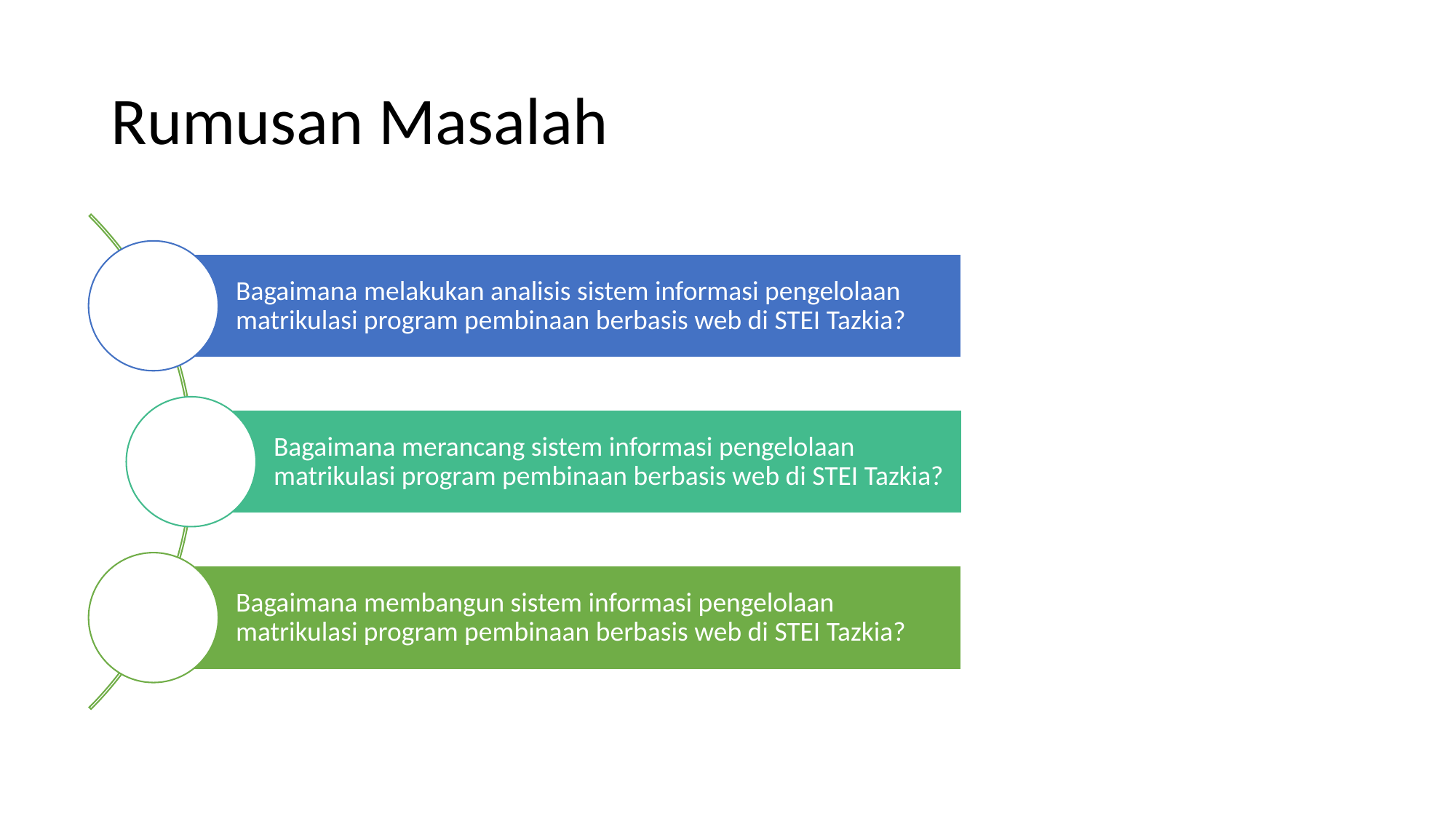

# Rumusan Masalah
Bagaimana melakukan analisis sistem informasi pengelolaan matrikulasi program pembinaan berbasis web di STEI Tazkia?
Bagaimana merancang sistem informasi pengelolaan matrikulasi program pembinaan berbasis web di STEI Tazkia?
Bagaimana membangun sistem informasi pengelolaan matrikulasi program pembinaan berbasis web di STEI Tazkia?